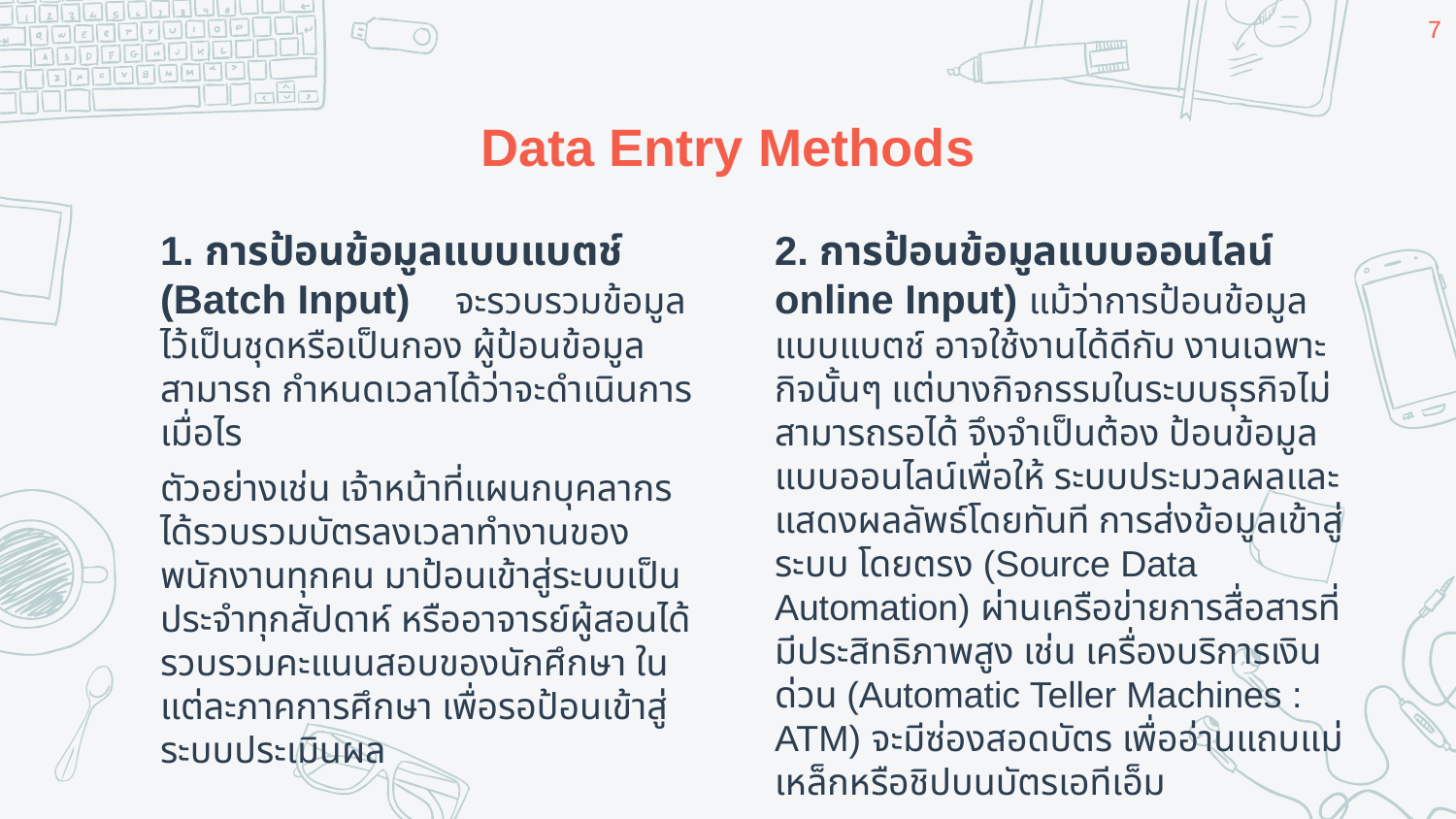

7
# Data Entry Methods
1. การป้อนข้อมูลแบบแบตช์ (Batch Input)    จะรวบรวมข้อมูลไว้เป็นชุดหรือเป็นกอง ผู้ป้อนข้อมูลสามารถ กําหนดเวลาได้ว่าจะดําเนินการเมื่อไร
ตัวอย่างเช่น เจ้าหน้าที่แผนกบุคลากรได้รวบรวมบัตรลงเวลาทํางานของ พนักงานทุกคน มาป้อนเข้าสู่ระบบเป็นประจําทุกสัปดาห์ หรืออาจารย์ผู้สอนได้รวบรวมคะแนนสอบของนักศึกษา ในแต่ละภาคการศึกษา เพื่อรอป้อนเข้าสู่ระบบประเมินผล
2. การป้อนข้อมูลแบบออนไลน์ online Input) แม้ว่าการป้อนข้อมูลแบบแบตช์ อาจใช้งานได้ดีกับ งานเฉพาะกิจนั้นๆ แต่บางกิจกรรมในระบบธุรกิจไม่สามารถรอได้ จึงจําเป็นต้อง ป้อนข้อมูลแบบออนไลน์เพื่อให้ ระบบประมวลผลและแสดงผลลัพธ์โดยทันที การส่งข้อมูลเข้าสู่ระบบ โดยตรง (Source Data Automation) ผ่านเครือข่ายการสื่อสารที่มีประสิทธิภาพสูง เช่น เครื่องบริการเงินด่วน (Automatic Teller Machines : ATM) จะมีซ่องสอดบัตร เพื่ออ่านแถบแม่เหล็กหรือชิปบนบัตรเอทีเอ็ม